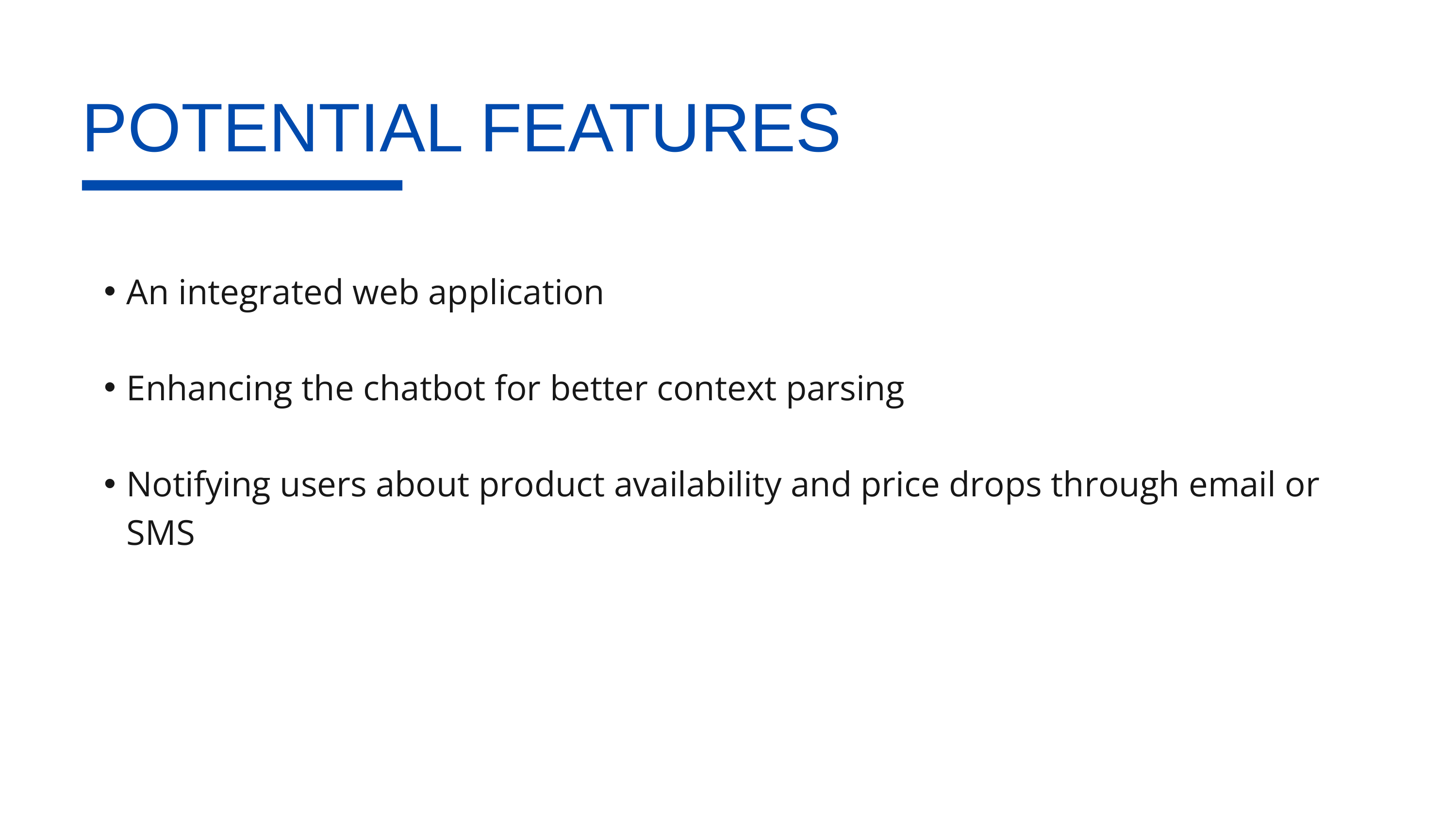

POTENTIAL FEATURES

An integrated web application

Enhancing the chatbot for better context parsing

Notifying users about product availability and price drops through email or SMS